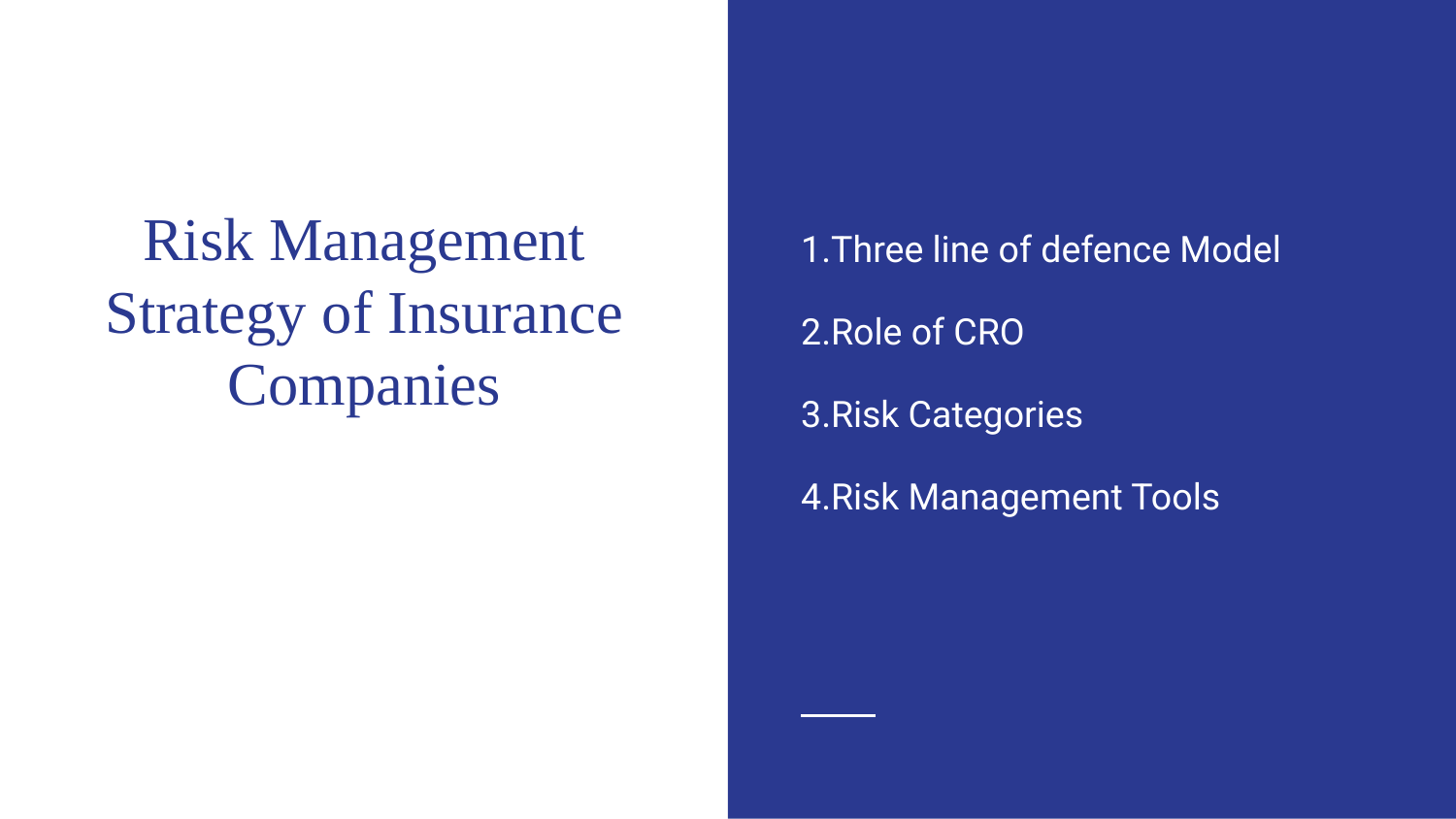

1.Three line of defence Model
2.Role of CRO
3.Risk Categories
4.Risk Management Tools

# Risk Management Strategy of Insurance Companies